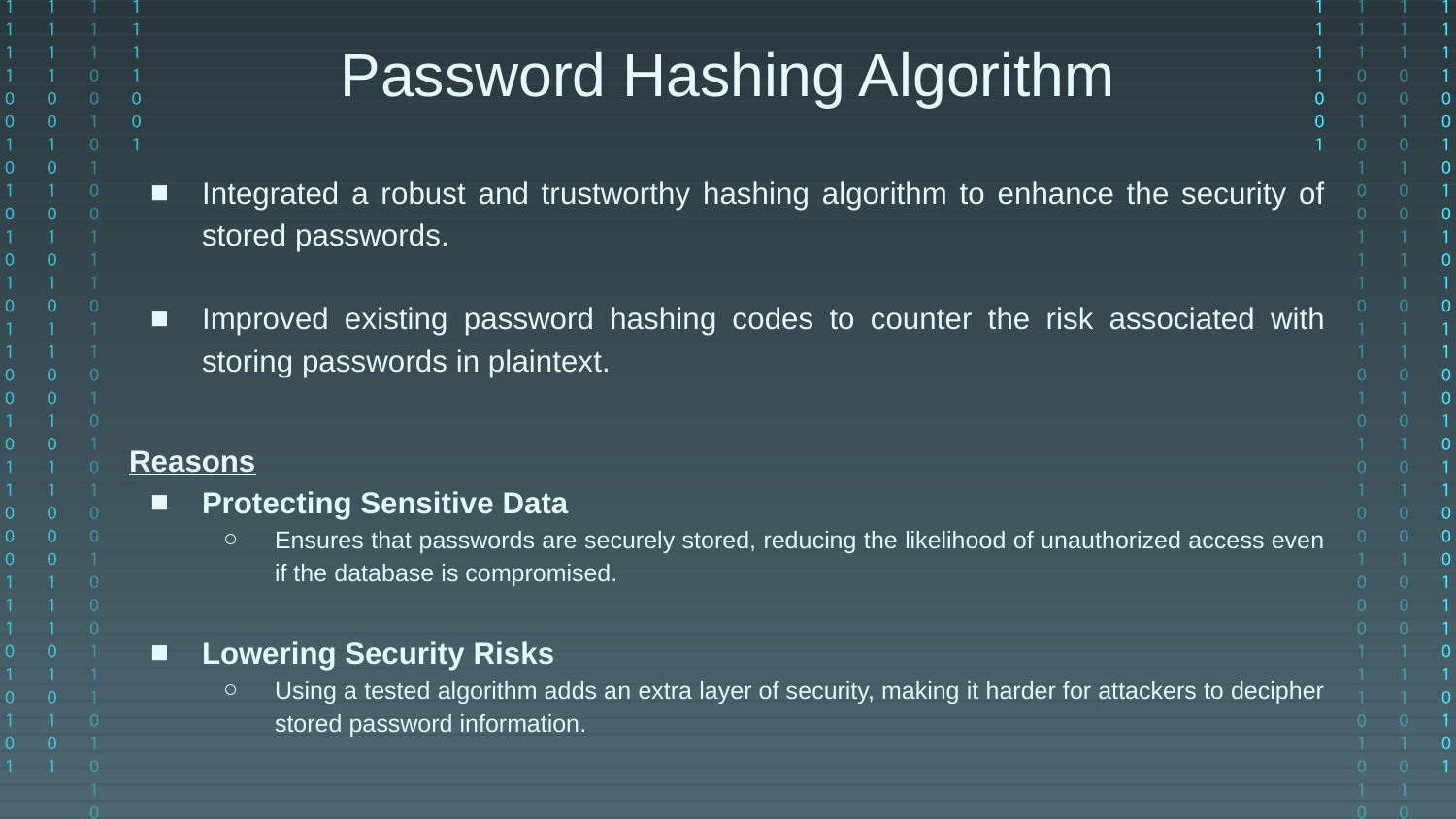

# Password Hashing Algorithm
Integrated a robust and trustworthy hashing algorithm to enhance the security of stored passwords.

Improved existing password hashing codes to counter the risk associated with storing passwords in plaintext.
Reasons
Protecting Sensitive Data
Ensures that passwords are securely stored, reducing the likelihood of unauthorized access even if the database is compromised.

Lowering Security Risks
Using a tested algorithm adds an extra layer of security, making it harder for attackers to decipher stored password information.